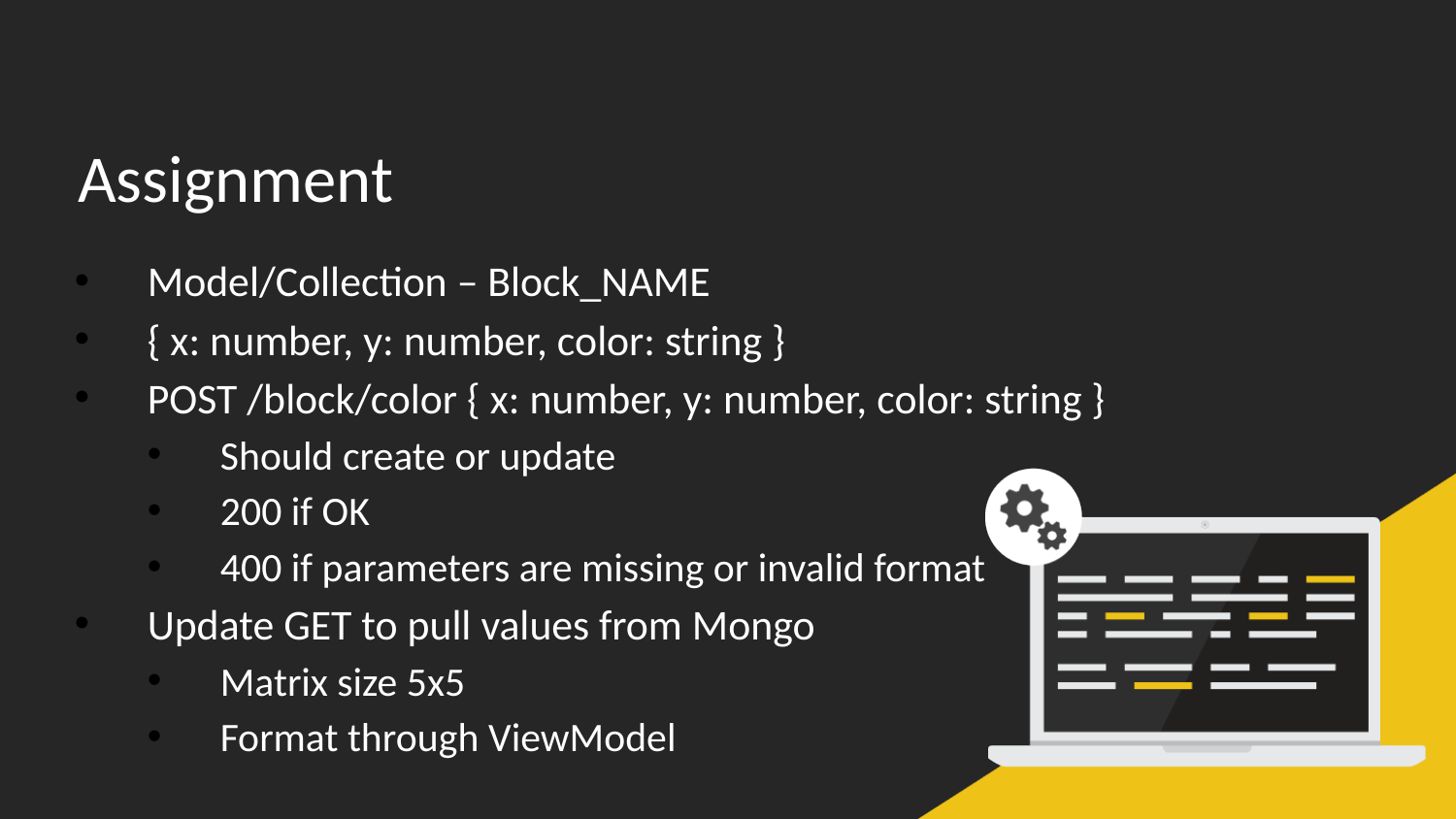

# Assignment
Model/Collection – Block_NAME
{ x: number, y: number, color: string }
POST /block/color { x: number, y: number, color: string }
Should create or update
200 if OK
400 if parameters are missing or invalid format
Update GET to pull values from Mongo
Matrix size 5x5
Format through ViewModel